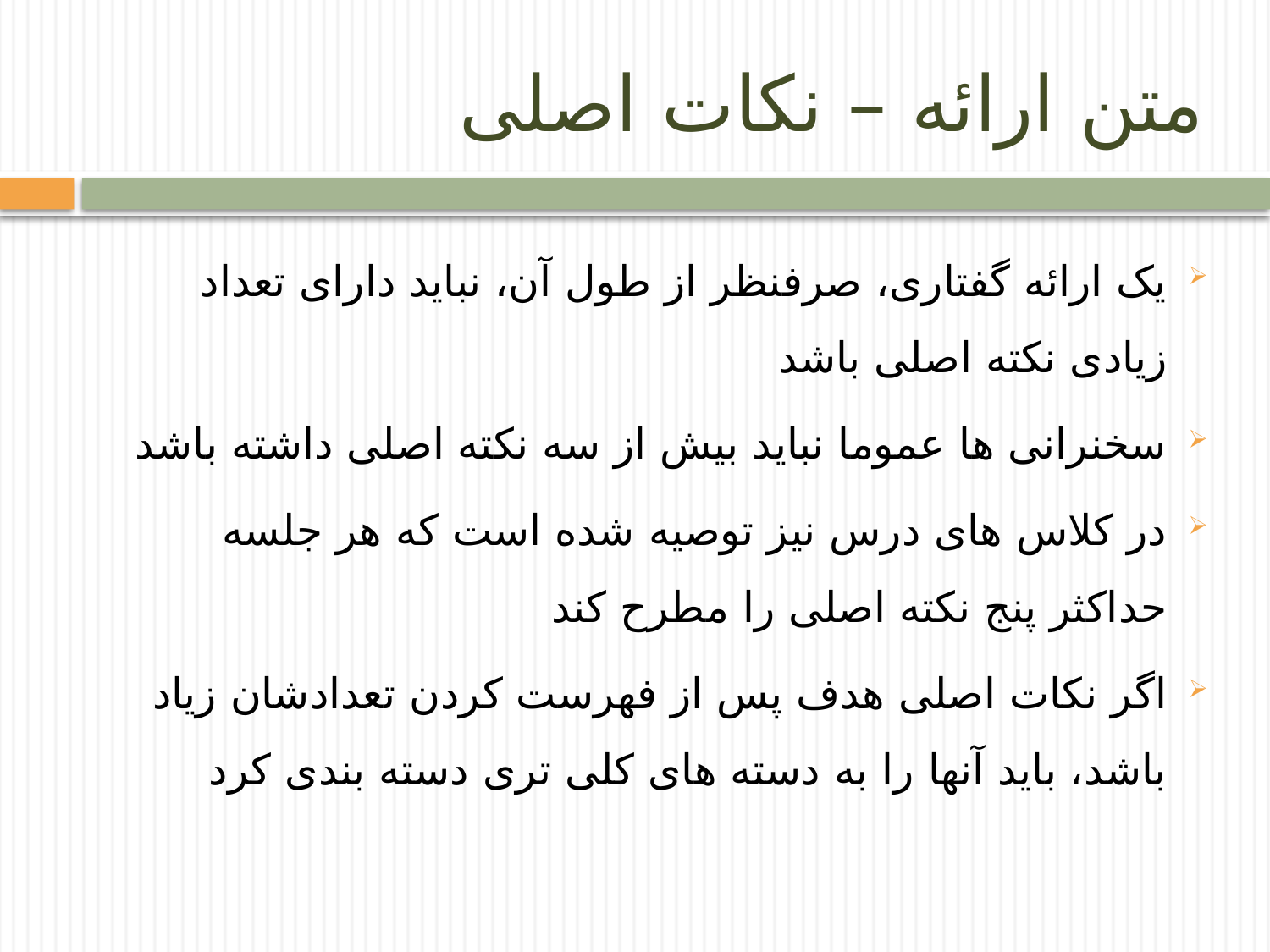

# متن ارائه – نکات اصلی
یک ارائه گفتاری، صرفنظر از طول آن، نباید دارای تعداد زیادی نکته اصلی باشد
سخنرانی ها عموما نباید بیش از سه نکته اصلی داشته باشد
در کلاس های درس نیز توصیه شده است که هر جلسه حداکثر پنج نکته اصلی را مطرح کند
اگر نکات اصلی هدف پس از فهرست کردن تعدادشان زیاد باشد، باید آنها را به دسته های کلی تری دسته بندی کرد